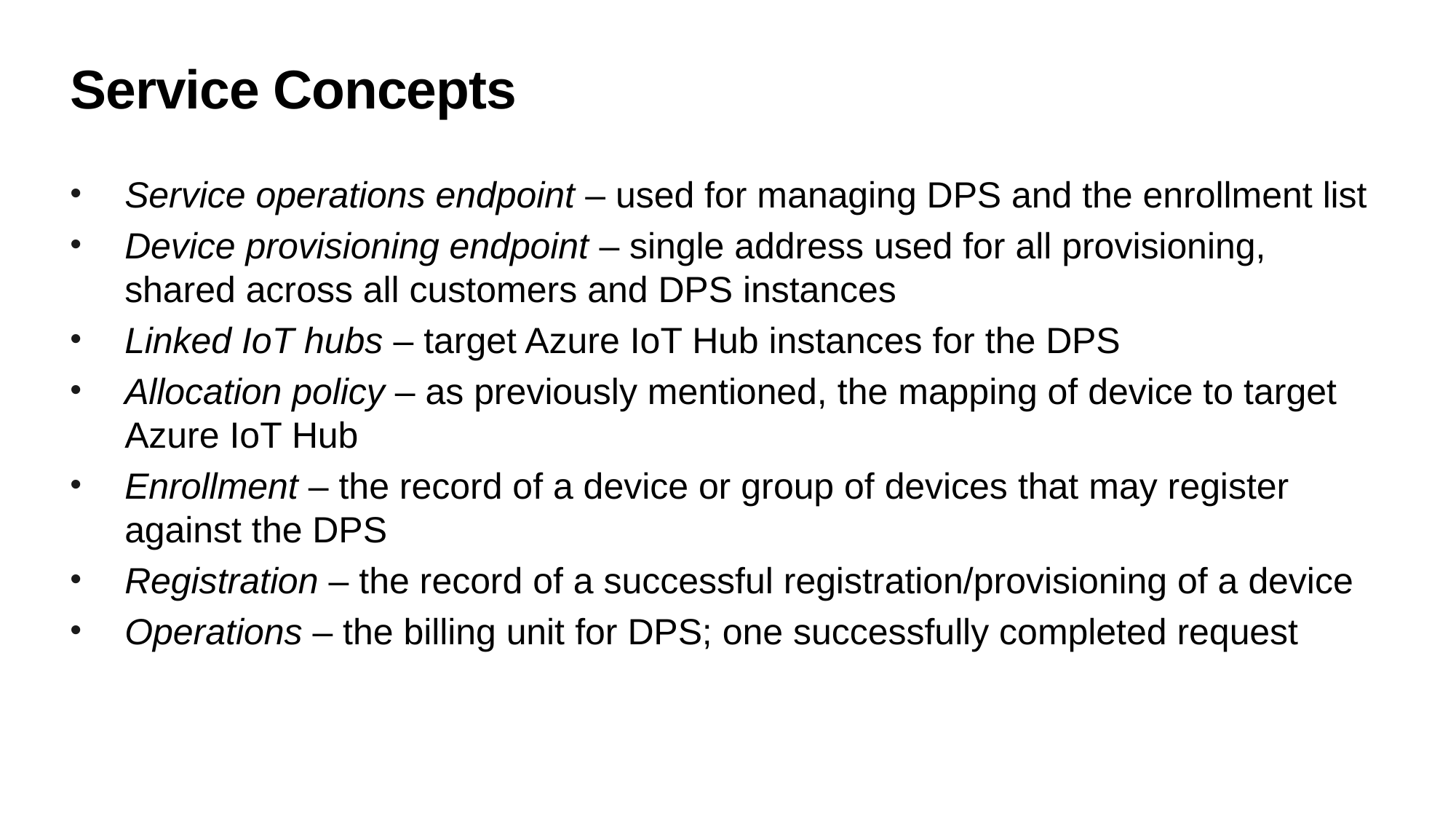

# Service Concepts
Service operations endpoint – used for managing DPS and the enrollment list
Device provisioning endpoint – single address used for all provisioning, shared across all customers and DPS instances
Linked IoT hubs – target Azure IoT Hub instances for the DPS
Allocation policy – as previously mentioned, the mapping of device to target Azure IoT Hub
Enrollment – the record of a device or group of devices that may register against the DPS
Registration – the record of a successful registration/provisioning of a device
Operations – the billing unit for DPS; one successfully completed request